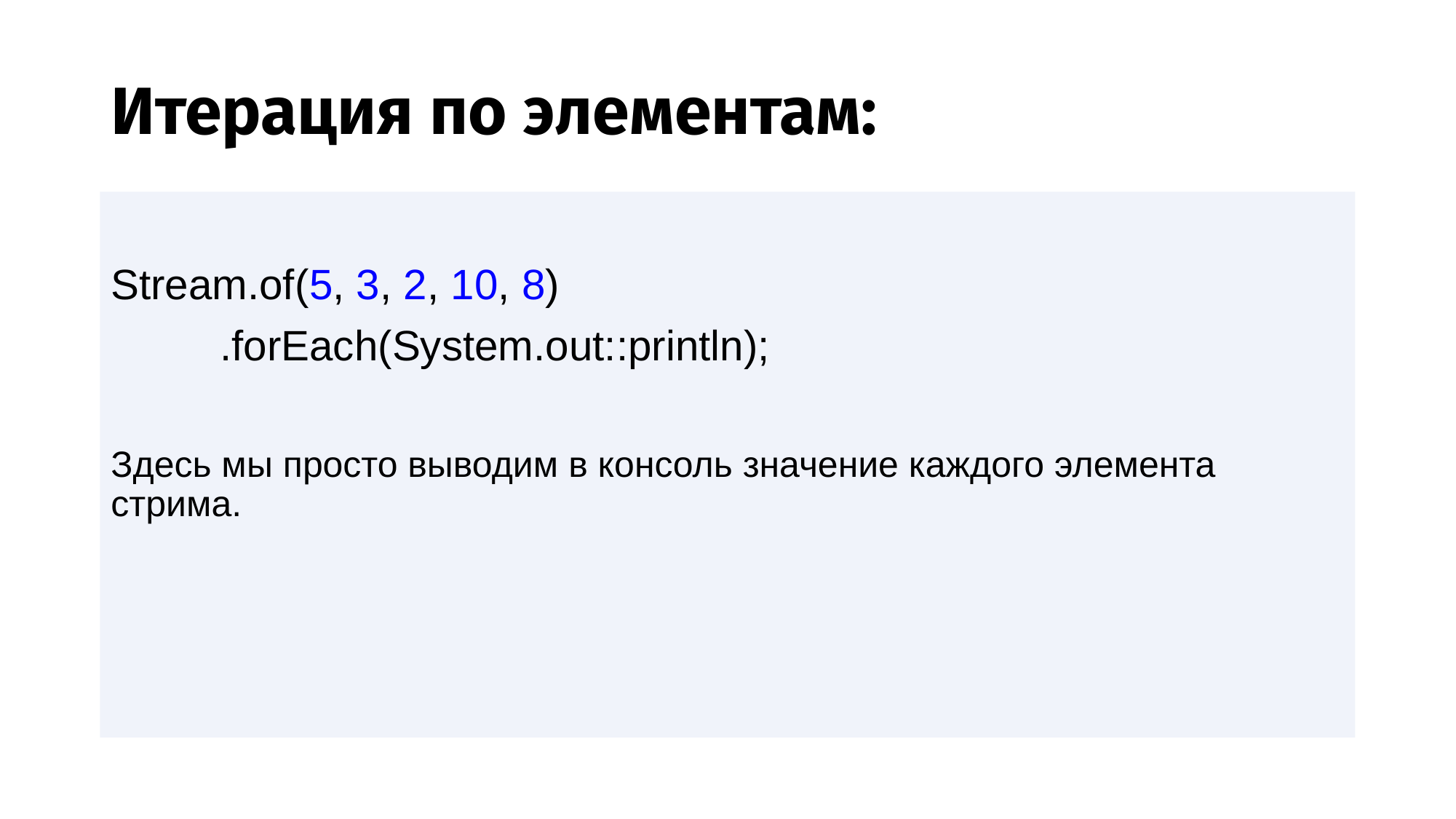

# Итерация по элементам:

Stream.of(5, 3, 2, 10, 8)
	.forEach(System.out::println);

Здесь мы просто выводим в консоль значение каждого элемента стрима.